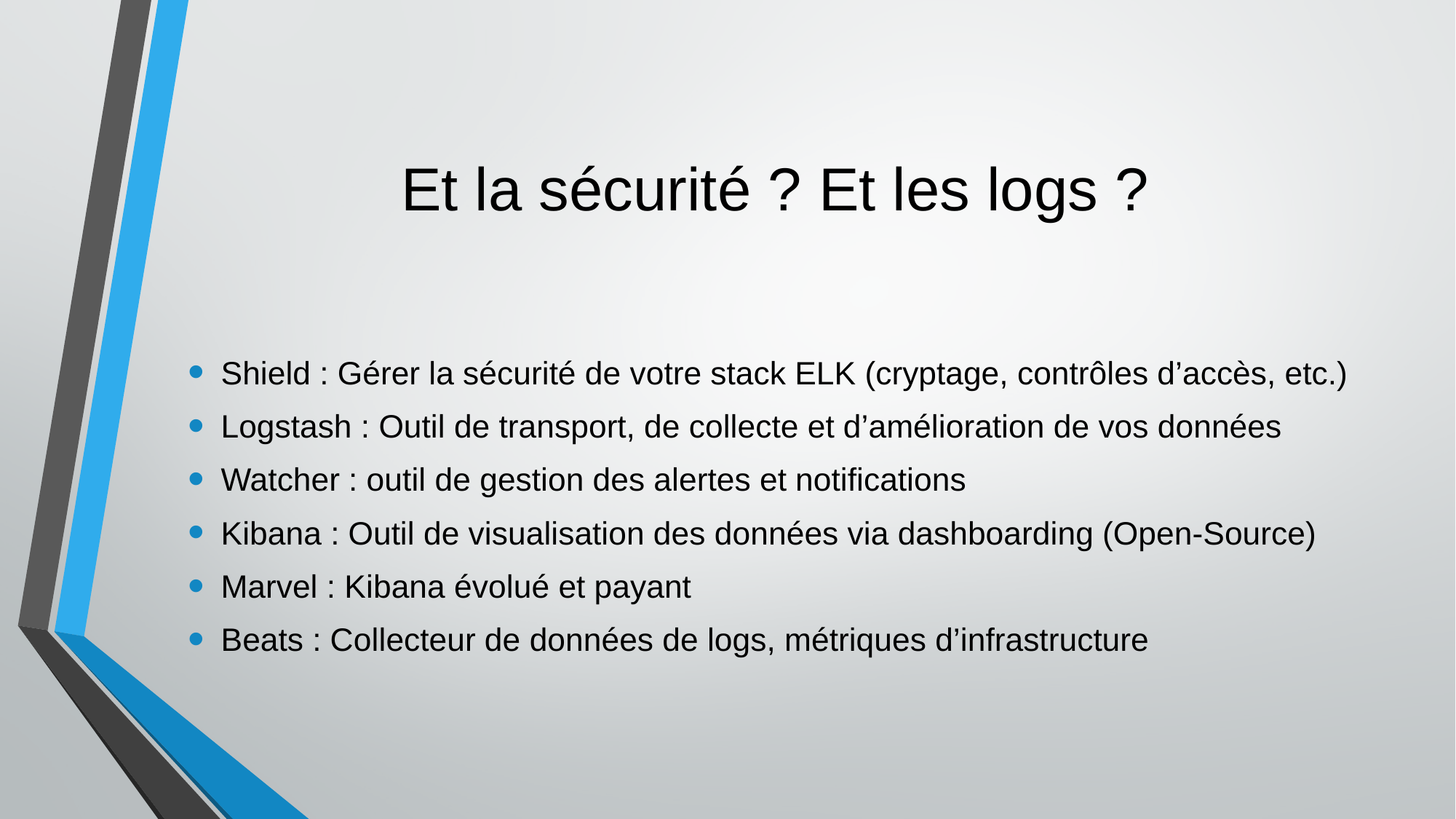

# Et la sécurité ? Et les logs ?
Shield : Gérer la sécurité de votre stack ELK (cryptage, contrôles d’accès, etc.)
Logstash : Outil de transport, de collecte et d’amélioration de vos données
Watcher : outil de gestion des alertes et notifications
Kibana : Outil de visualisation des données via dashboarding (Open-Source)
Marvel : Kibana évolué et payant
Beats : Collecteur de données de logs, métriques d’infrastructure